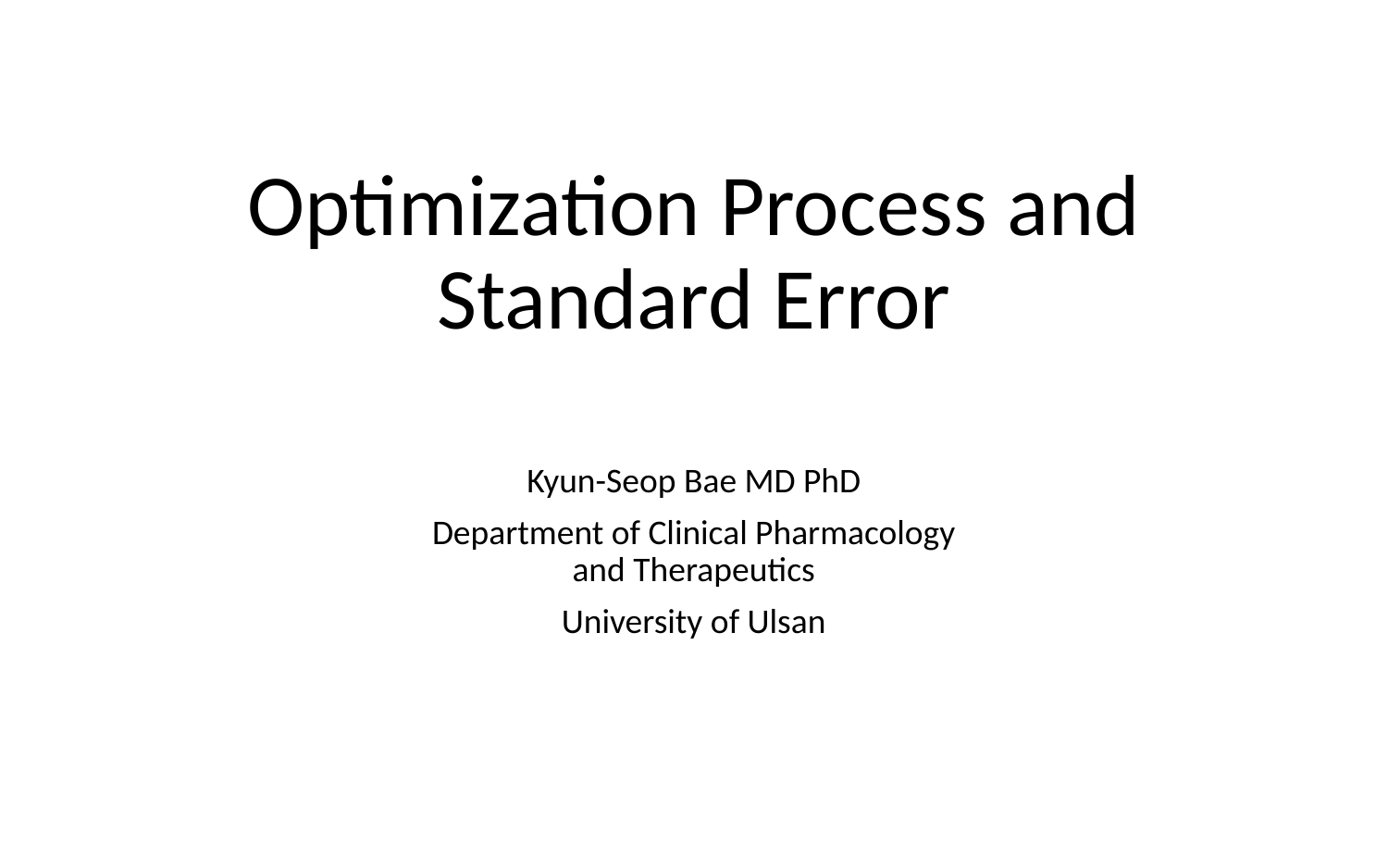

# Optimization Process and Standard Error
Kyun-Seop Bae MD PhD
Department of Clinical Pharmacology
and Therapeutics
University of Ulsan